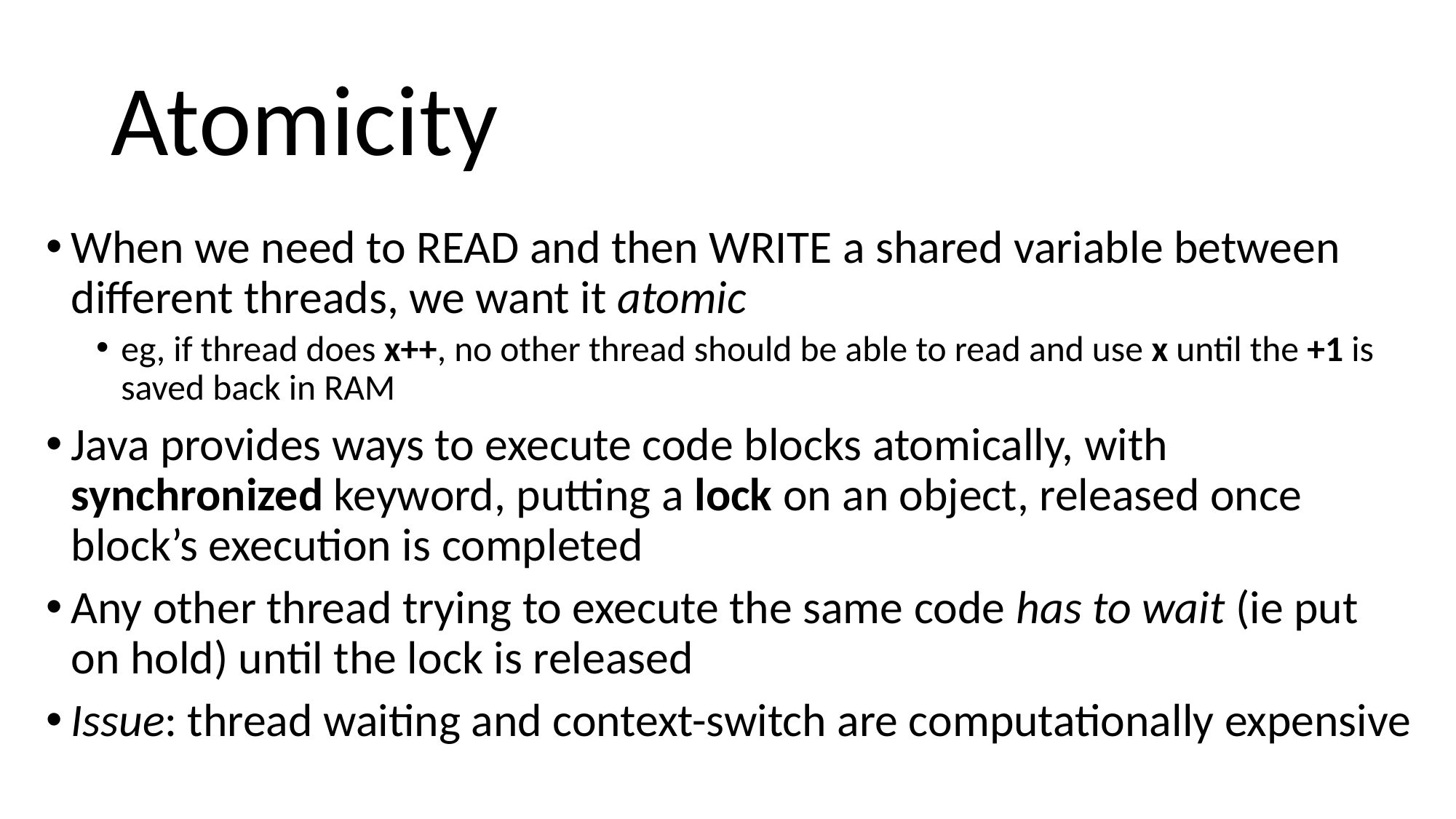

# Atomicity
When we need to READ and then WRITE a shared variable between different threads, we want it atomic
eg, if thread does x++, no other thread should be able to read and use x until the +1 is saved back in RAM
Java provides ways to execute code blocks atomically, with synchronized keyword, putting a lock on an object, released once block’s execution is completed
Any other thread trying to execute the same code has to wait (ie put on hold) until the lock is released
Issue: thread waiting and context-switch are computationally expensive